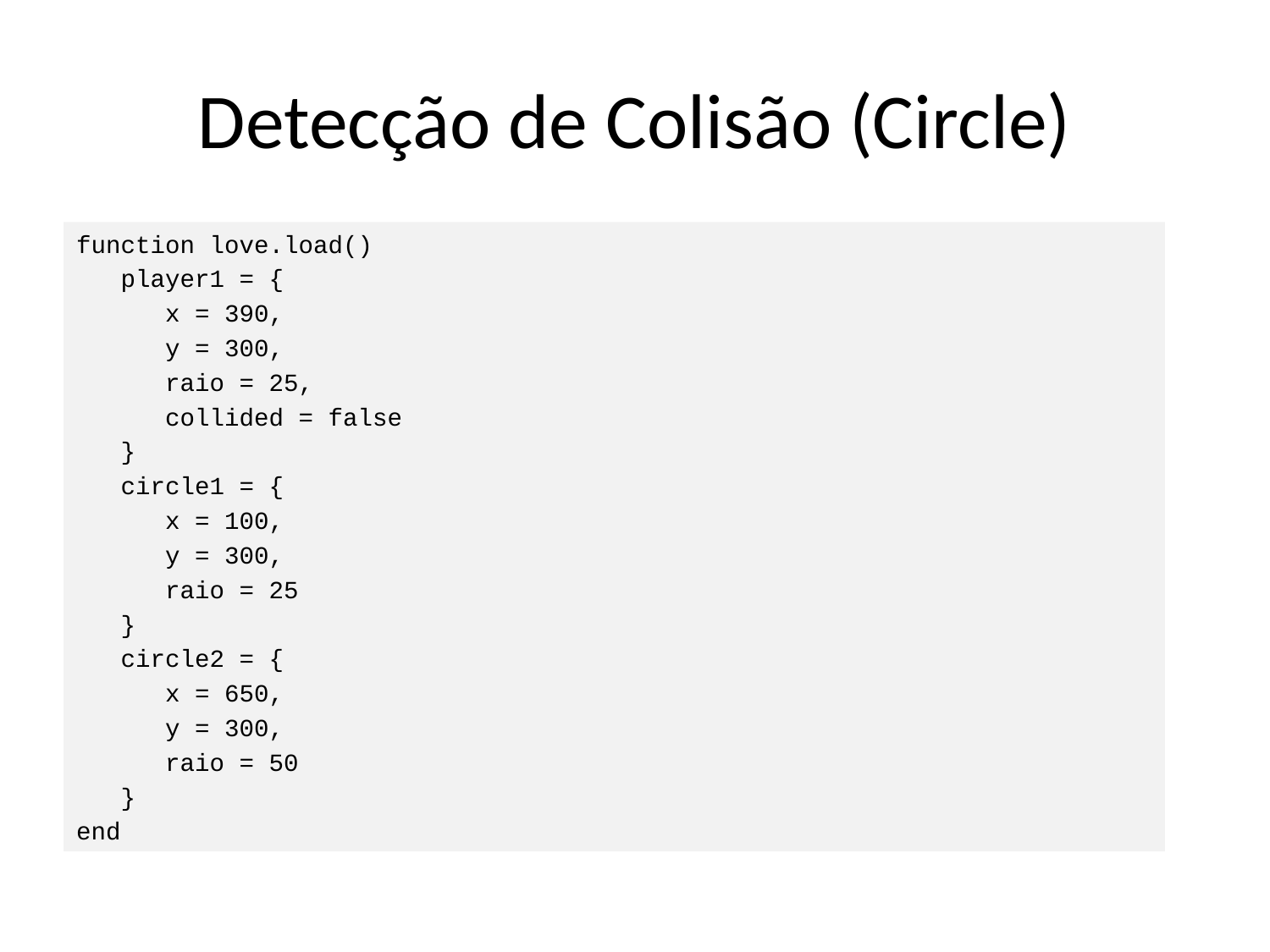

# Detecção de Colisão (Circle)
function love.load()
   player1 = {
      x = 390,
      y = 300,
      raio = 25,
      collided = false
   }
   circle1 = {
      x = 100,
      y = 300,
      raio = 25
   }
   circle2 = {
      x = 650,
      y = 300,
      raio = 50
   }
end